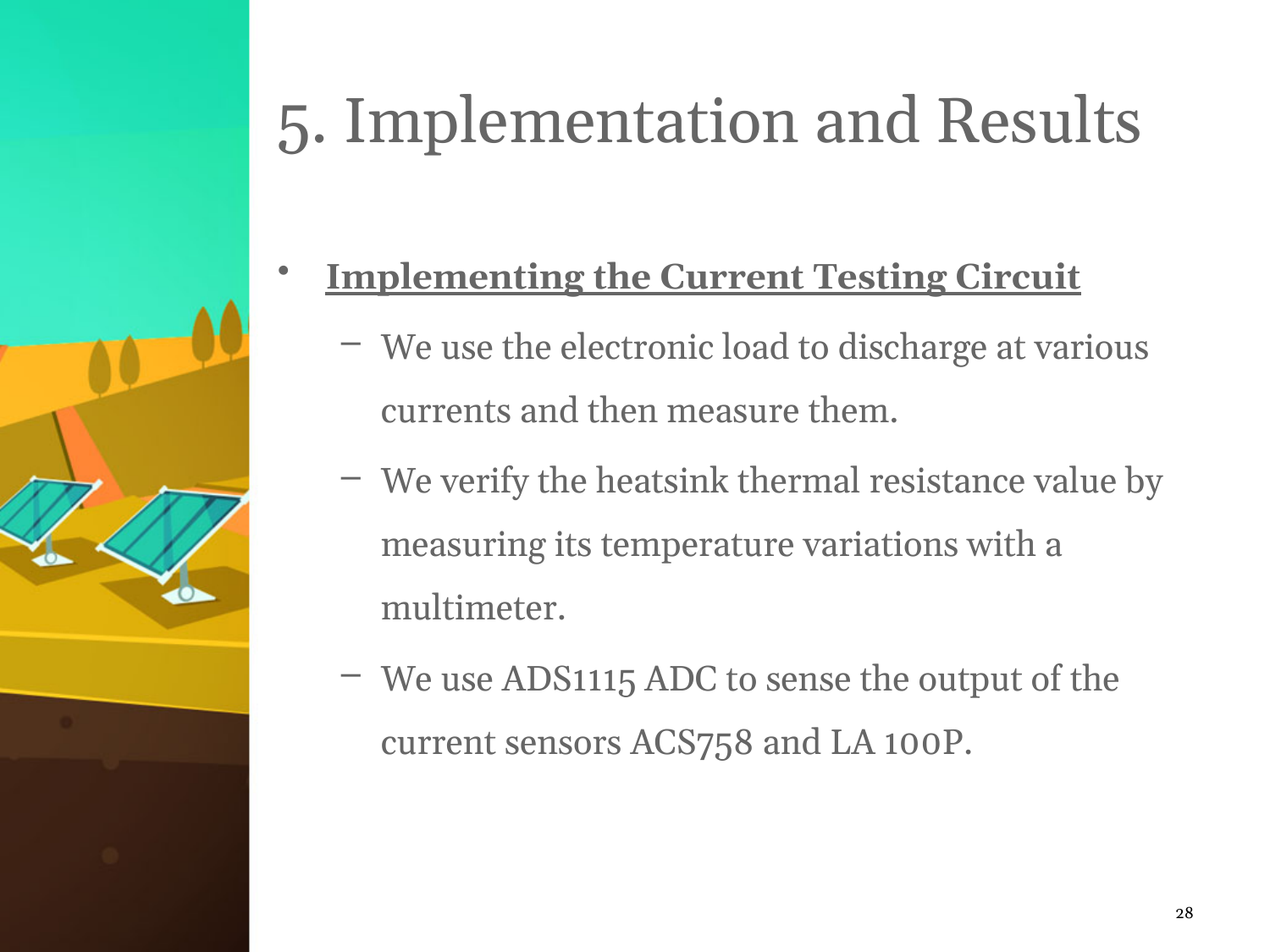

# 5. Implementation and Results
Implementing the Current Testing Circuit
We use the electronic load to discharge at various currents and then measure them.
We verify the heatsink thermal resistance value by measuring its temperature variations with a multimeter.
We use ADS1115 ADC to sense the output of the current sensors ACS758 and LA 100P.
28